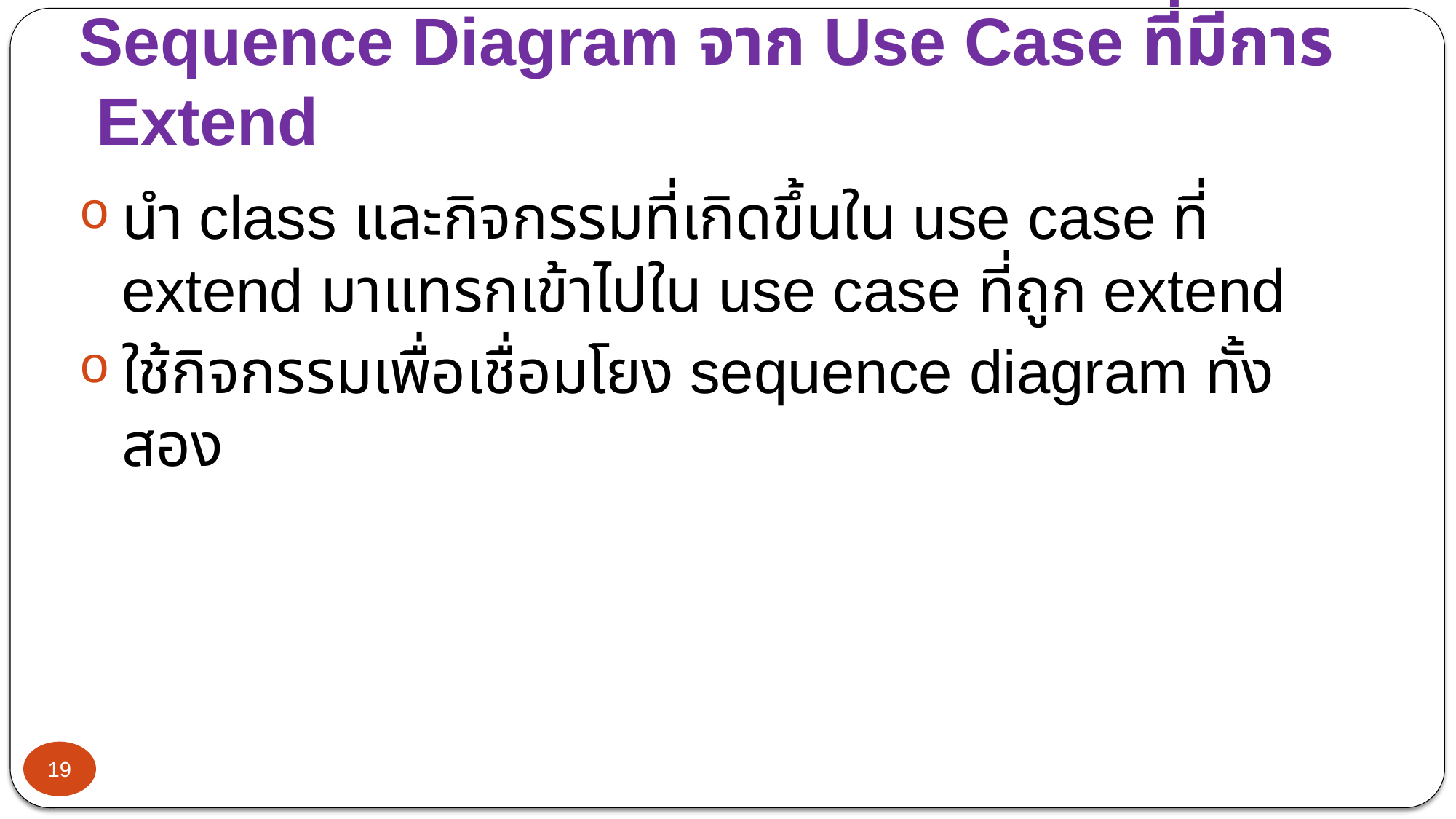

# Sequence Diagram จาก Use Case ที่มีการ Extend
นำ class และกิจกรรมที่เกิดขึ้นใน use case ที่ extend มาแทรกเข้าไปใน use case ที่ถูก extend
ใช้กิจกรรมเพื่อเชื่อมโยง sequence diagram ทั้งสอง

19